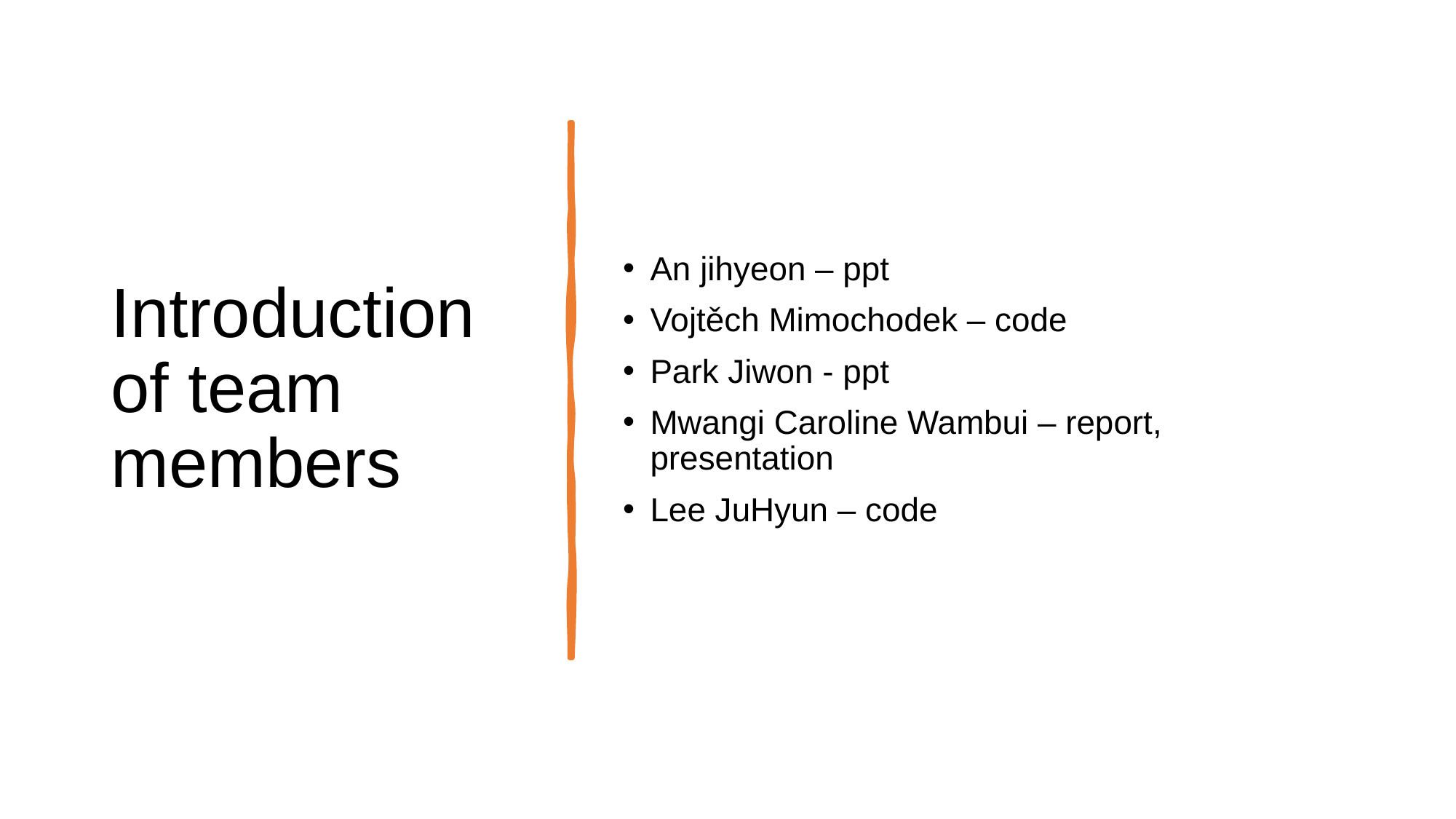

# Introduction of team members
An jihyeon – ppt
Vojtěch Mimochodek – code
Park Jiwon - ppt
Mwangi Caroline Wambui – report, presentation
Lee JuHyun – code